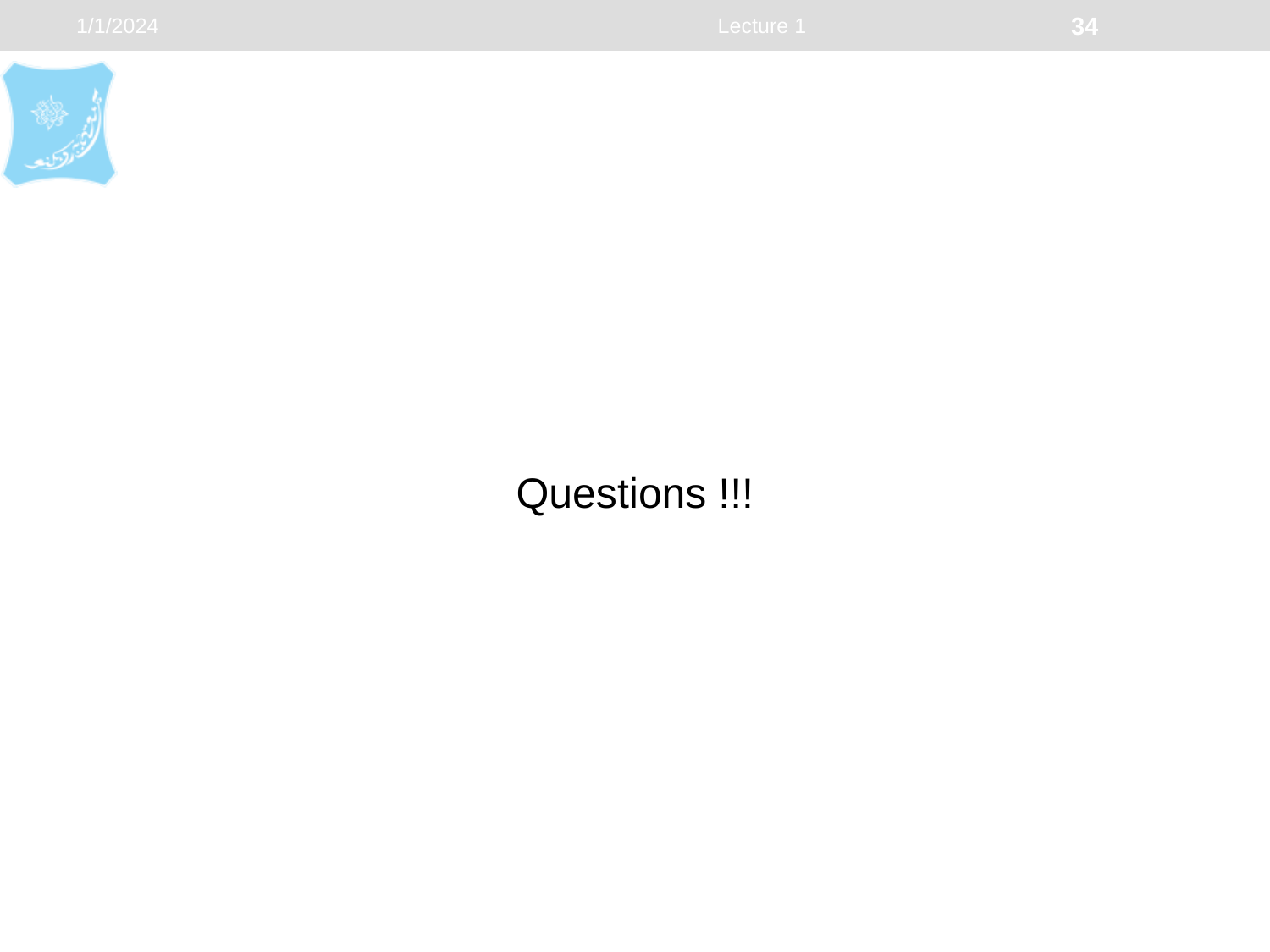

1/1/2024
Lecture 1
34
#

Questions !!!